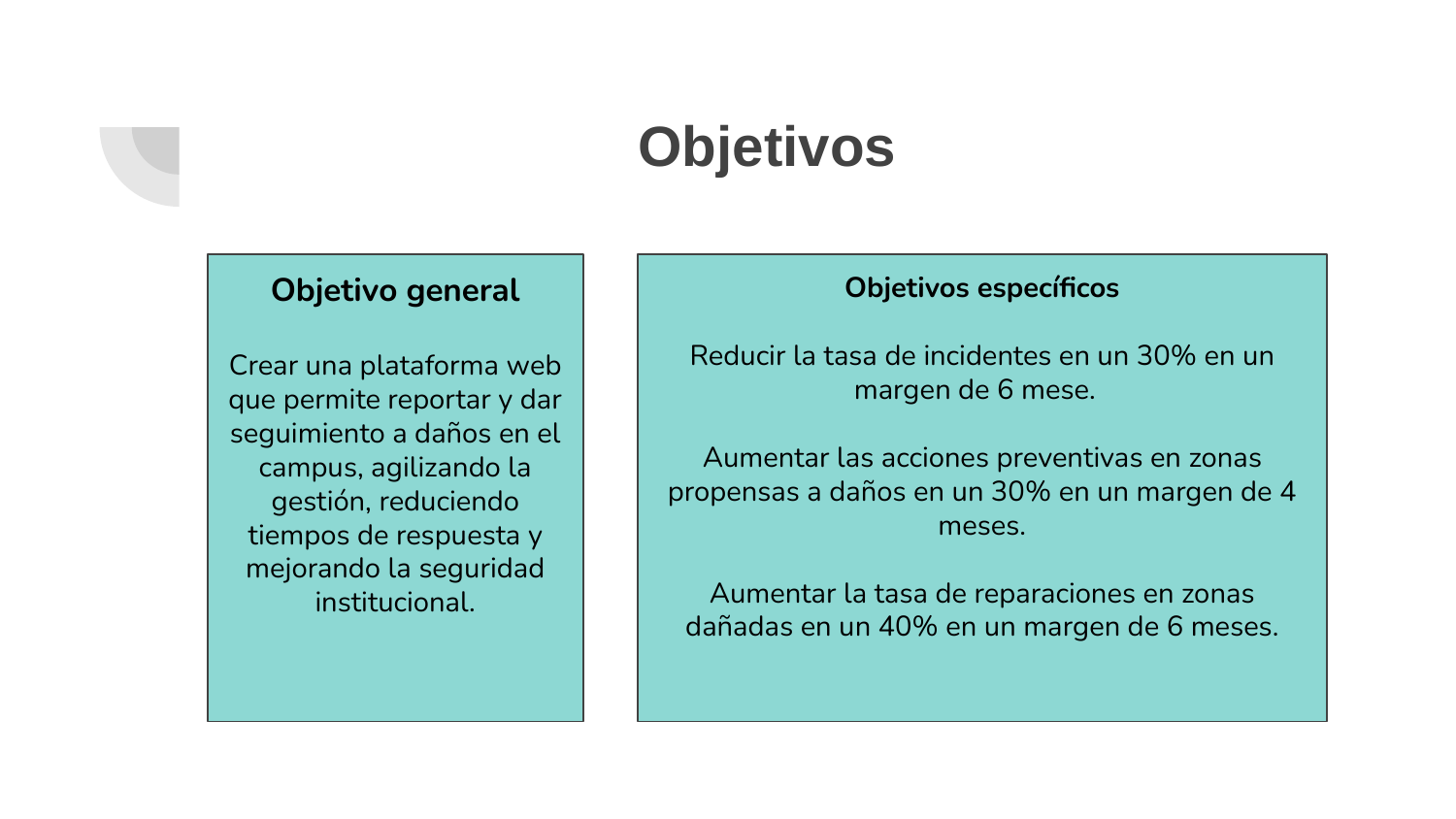

# Objetivos
Objetivo general

Crear una plataforma web que permite reportar y dar seguimiento a daños en el campus, agilizando la gestión, reduciendo tiempos de respuesta y mejorando la seguridad institucional.
Objetivos específicos

Reducir la tasa de incidentes en un 30% en un margen de 6 mese.

Aumentar las acciones preventivas en zonas propensas a daños en un 30% en un margen de 4 meses.

Aumentar la tasa de reparaciones en zonas dañadas en un 40% en un margen de 6 meses.